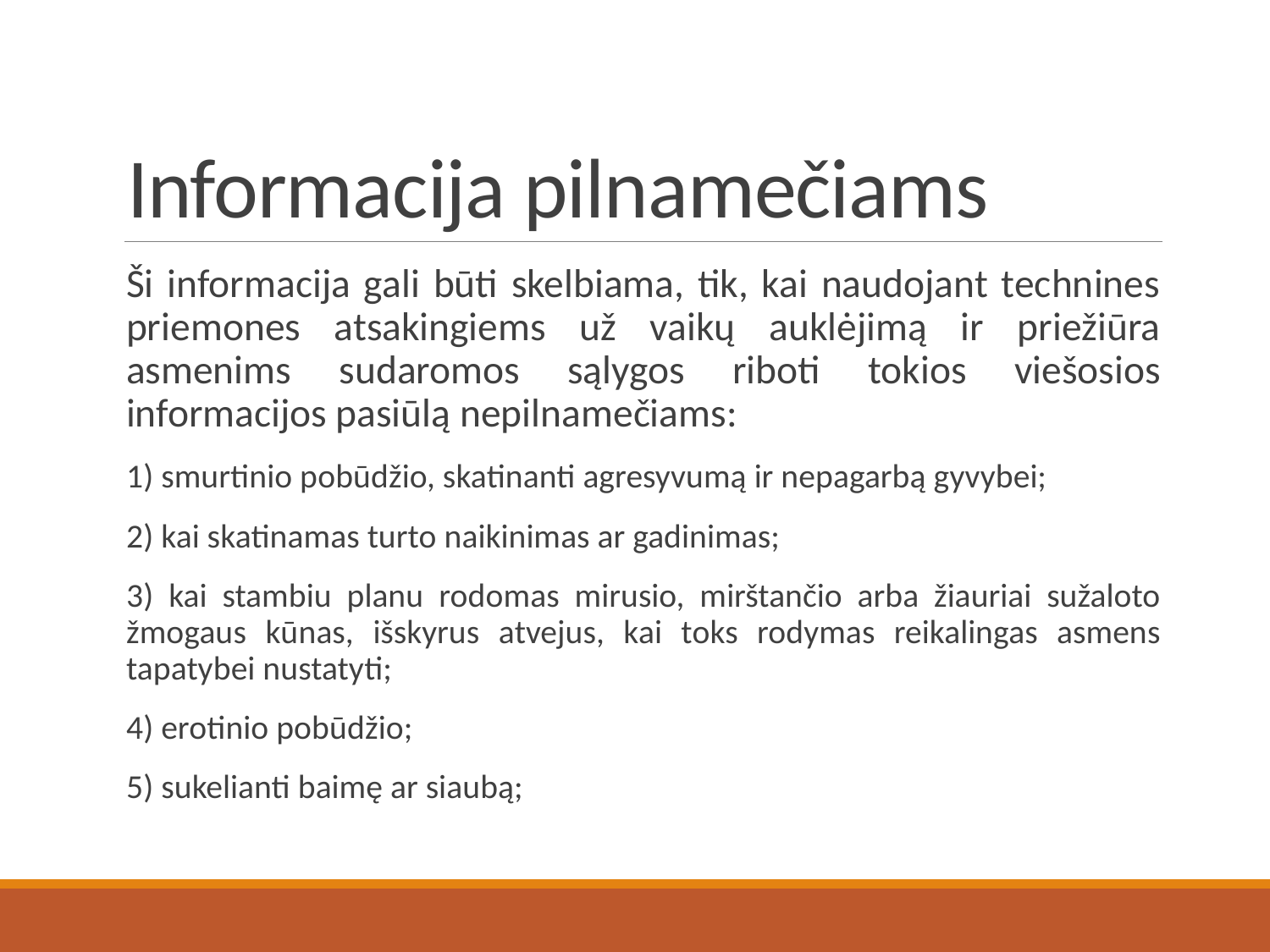

# Informacija pilnamečiams
Ši informacija gali būti skelbiama, tik, kai naudojant technines priemones atsakingiems už vaikų auklėjimą ir priežiūra asmenims sudaromos sąlygos riboti tokios viešosios informacijos pasiūlą nepilnamečiams:
1) smurtinio pobūdžio, skatinanti agresyvumą ir nepagarbą gyvybei;
2) kai skatinamas turto naikinimas ar gadinimas;
3) kai stambiu planu rodomas mirusio, mirštančio arba žiauriai sužaloto žmogaus kūnas, išskyrus atvejus, kai toks rodymas reikalingas asmens tapatybei nustatyti;
4) erotinio pobūdžio;
5) sukelianti baimę ar siaubą;